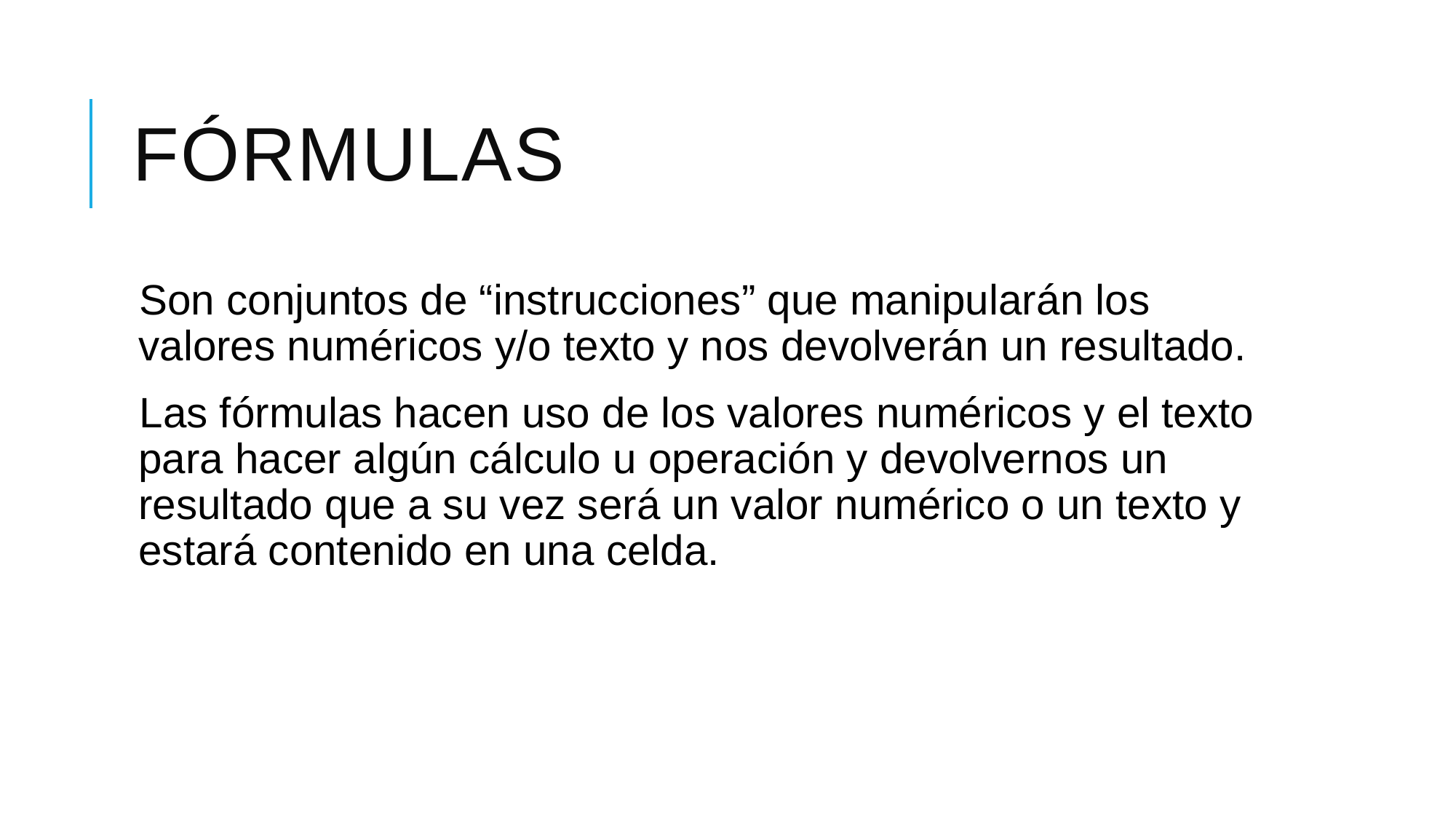

# Fórmulas
Son conjuntos de “instrucciones” que manipularán los valores numéricos y/o texto y nos devolverán un resultado.
Las fórmulas hacen uso de los valores numéricos y el texto para hacer algún cálculo u operación y devolvernos un resultado que a su vez será un valor numérico o un texto y estará contenido en una celda.